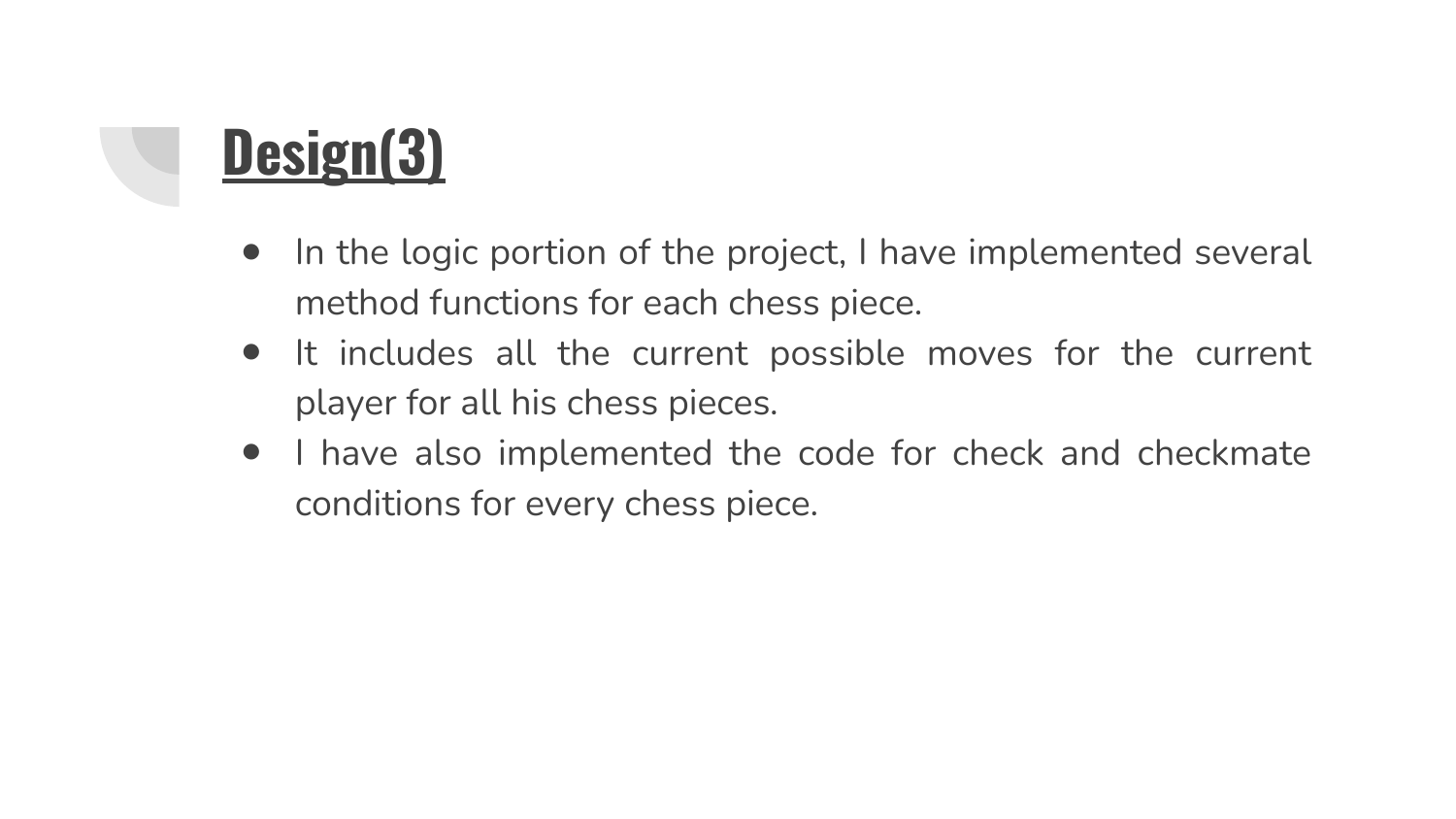

# Design(3)
In the logic portion of the project, I have implemented several method functions for each chess piece.
It includes all the current possible moves for the current player for all his chess pieces.
I have also implemented the code for check and checkmate conditions for every chess piece.